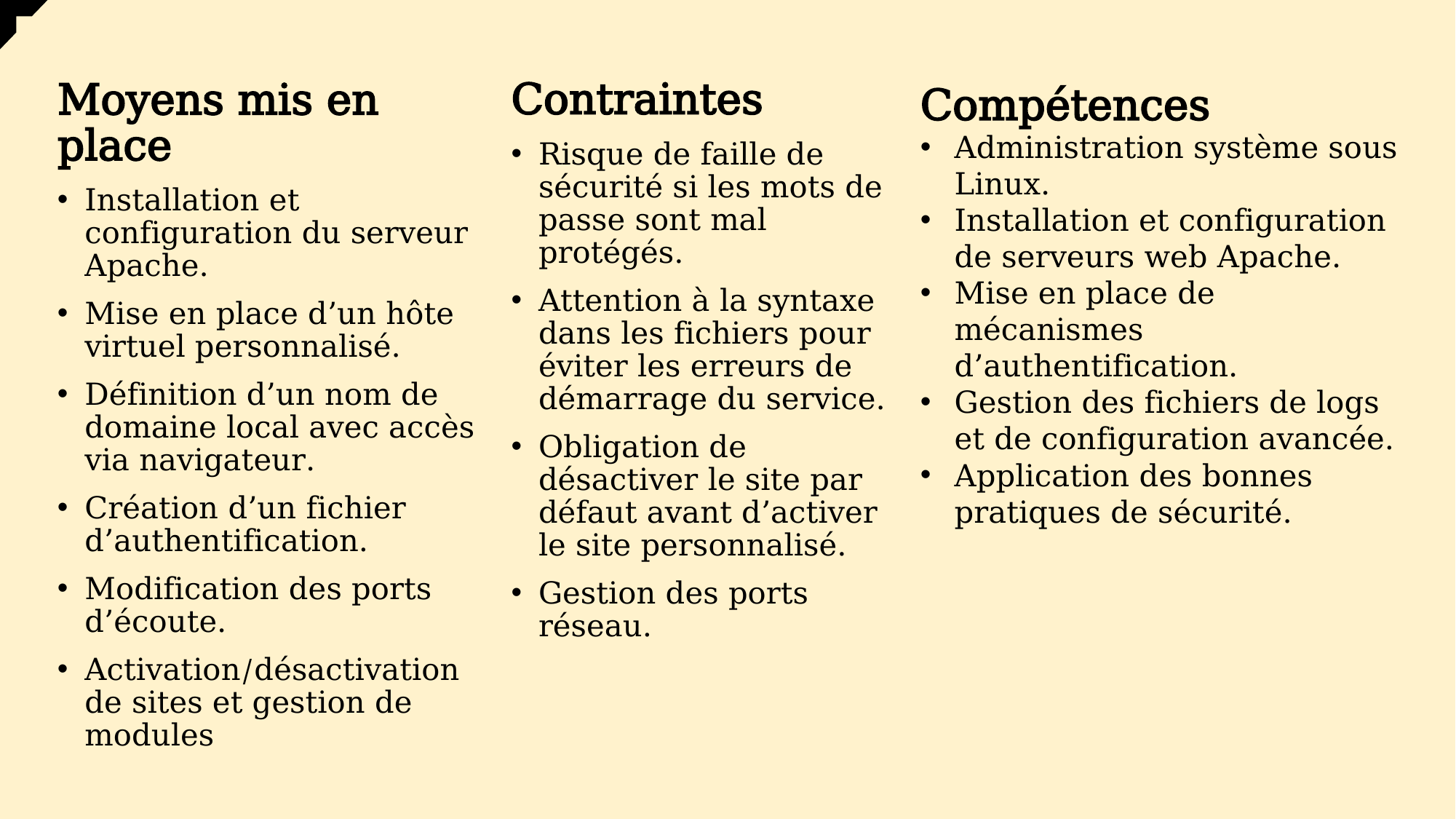

Contraintes
Risque de faille de sécurité si les mots de passe sont mal protégés.
Attention à la syntaxe dans les fichiers pour éviter les erreurs de démarrage du service.
Obligation de désactiver le site par défaut avant d’activer le site personnalisé.
Gestion des ports réseau.

Compétences
Administration système sous Linux.
Installation et configuration de serveurs web Apache.
Mise en place de mécanismes d’authentification.
Gestion des fichiers de logs et de configuration avancée.
Application des bonnes pratiques de sécurité.

Moyens mis en place
Installation et configuration du serveur Apache.
Mise en place d’un hôte virtuel personnalisé.
Définition d’un nom de domaine local avec accès via navigateur.
Création d’un fichier d’authentification.
Modification des ports d’écoute.
Activation/désactivation de sites et gestion de modules